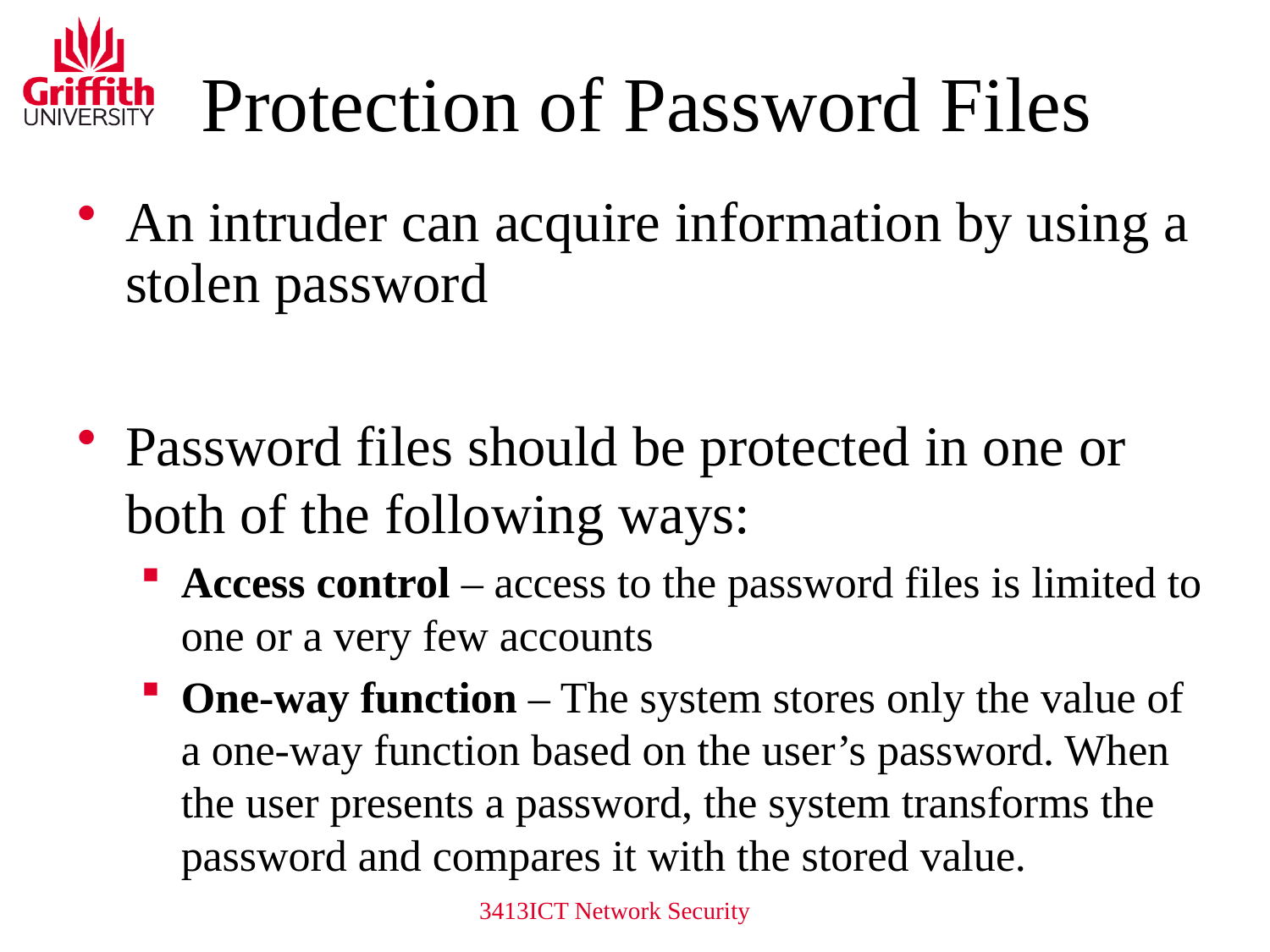

# Protection of Password Files
An intruder can acquire information by using a stolen password

Password files should be protected in one or both of the following ways:
Access control – access to the password files is limited to one or a very few accounts
One-way function – The system stores only the value of a one-way function based on the user’s password. When the user presents a password, the system transforms the password and compares it with the stored value.

3413ICT Network Security